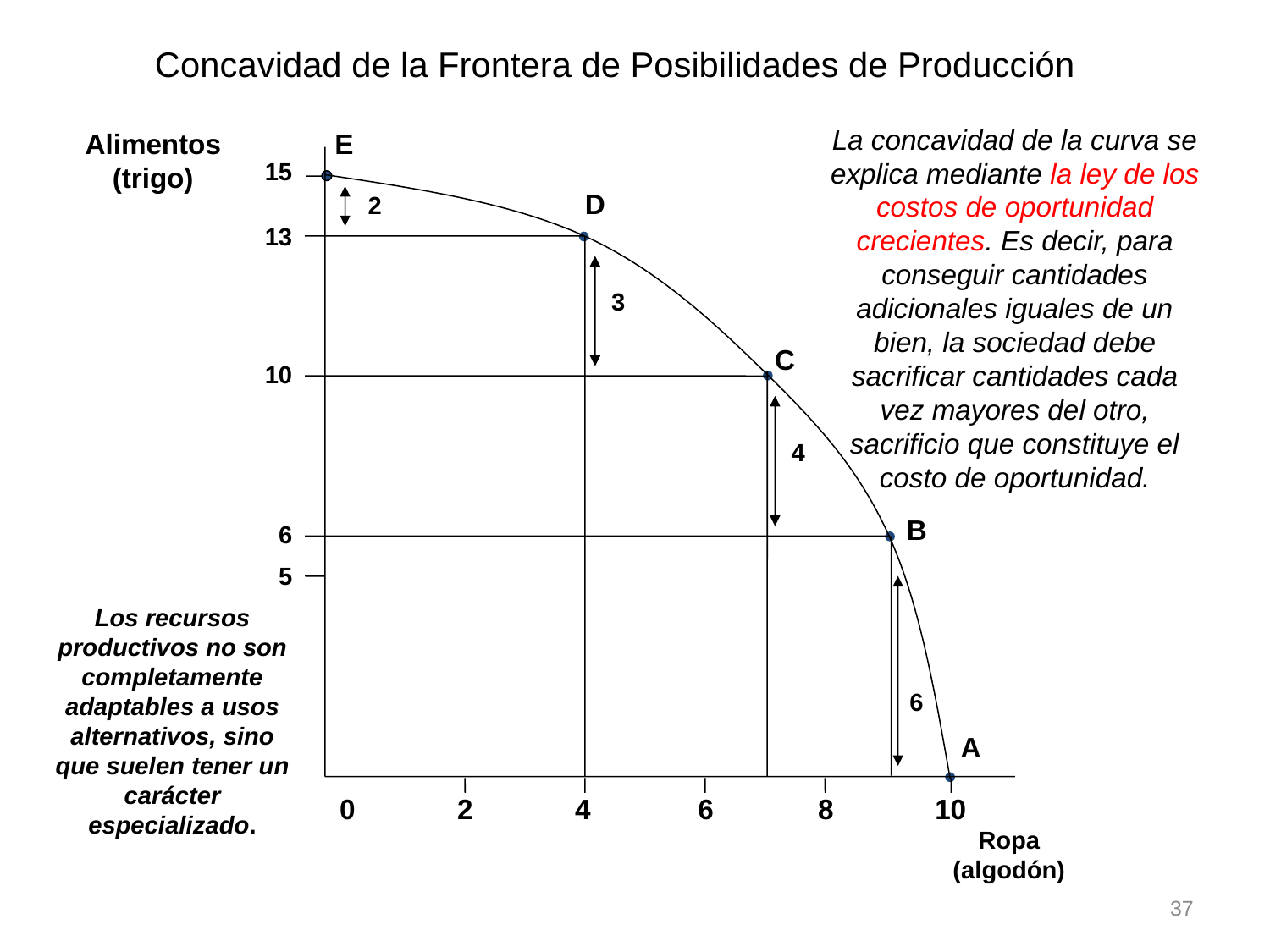

B
Concavidad de la Frontera de Posibilidades de Producción
La concavidad de la curva se explica mediante la ley de los costos de oportunidad crecientes. Es decir, para conseguir cantidades adicionales iguales de un bien, la sociedad debe sacrificar cantidades cada vez mayores del otro, sacrificio que constituye el costo de oportunidad.
Alimentos
(trigo)
E

15

D
2
13

3
C
10

4
B
6

5

Los recursos productivos no son completamente adaptables a usos alternativos, sino que suelen tener un carácter especializado.
6
A

0
2
4
6
8
10
Ropa
(algodón)
37